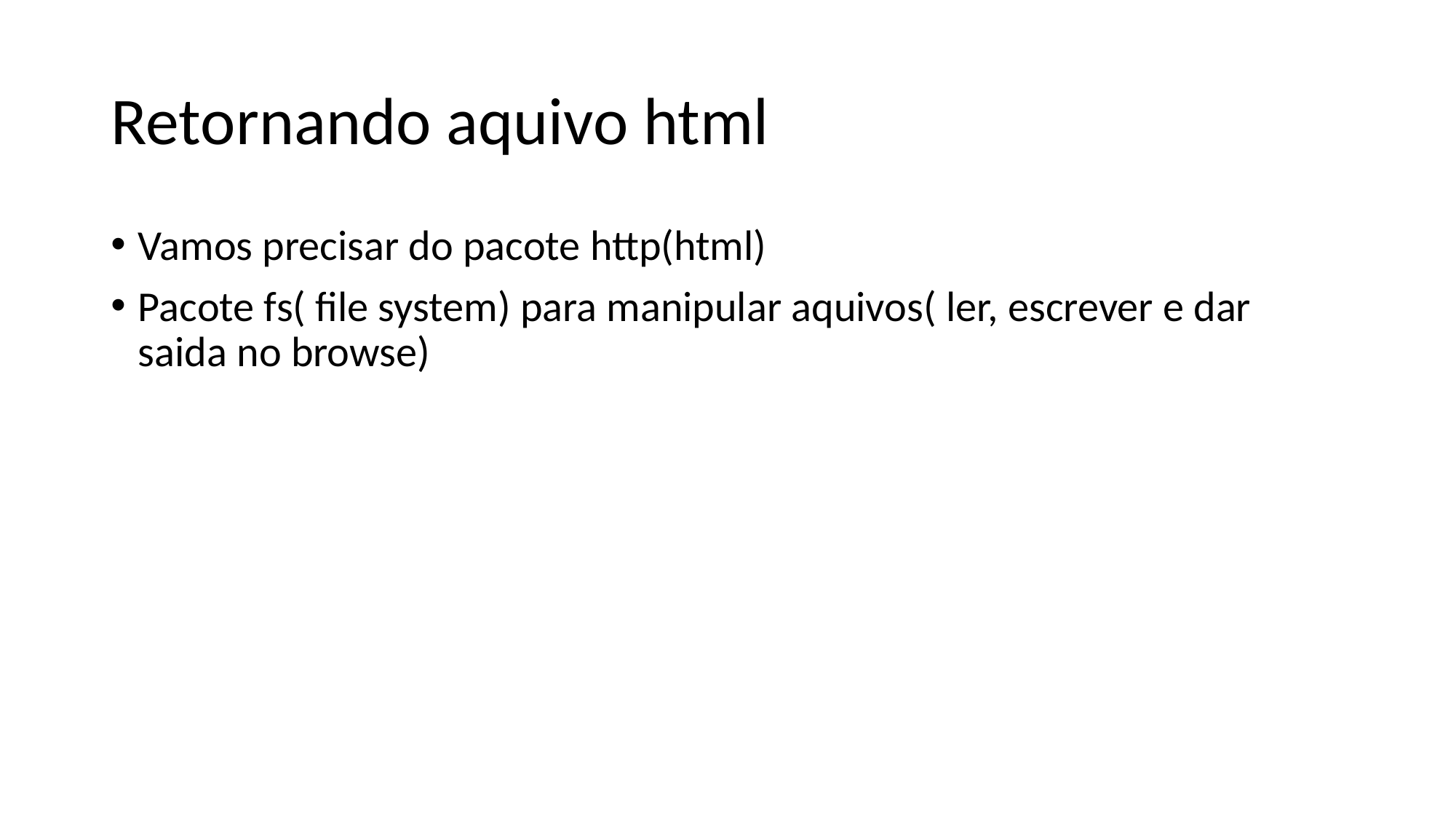

# Retornando aquivo html
Vamos precisar do pacote http(html)
Pacote fs( file system) para manipular aquivos( ler, escrever e dar saida no browse)